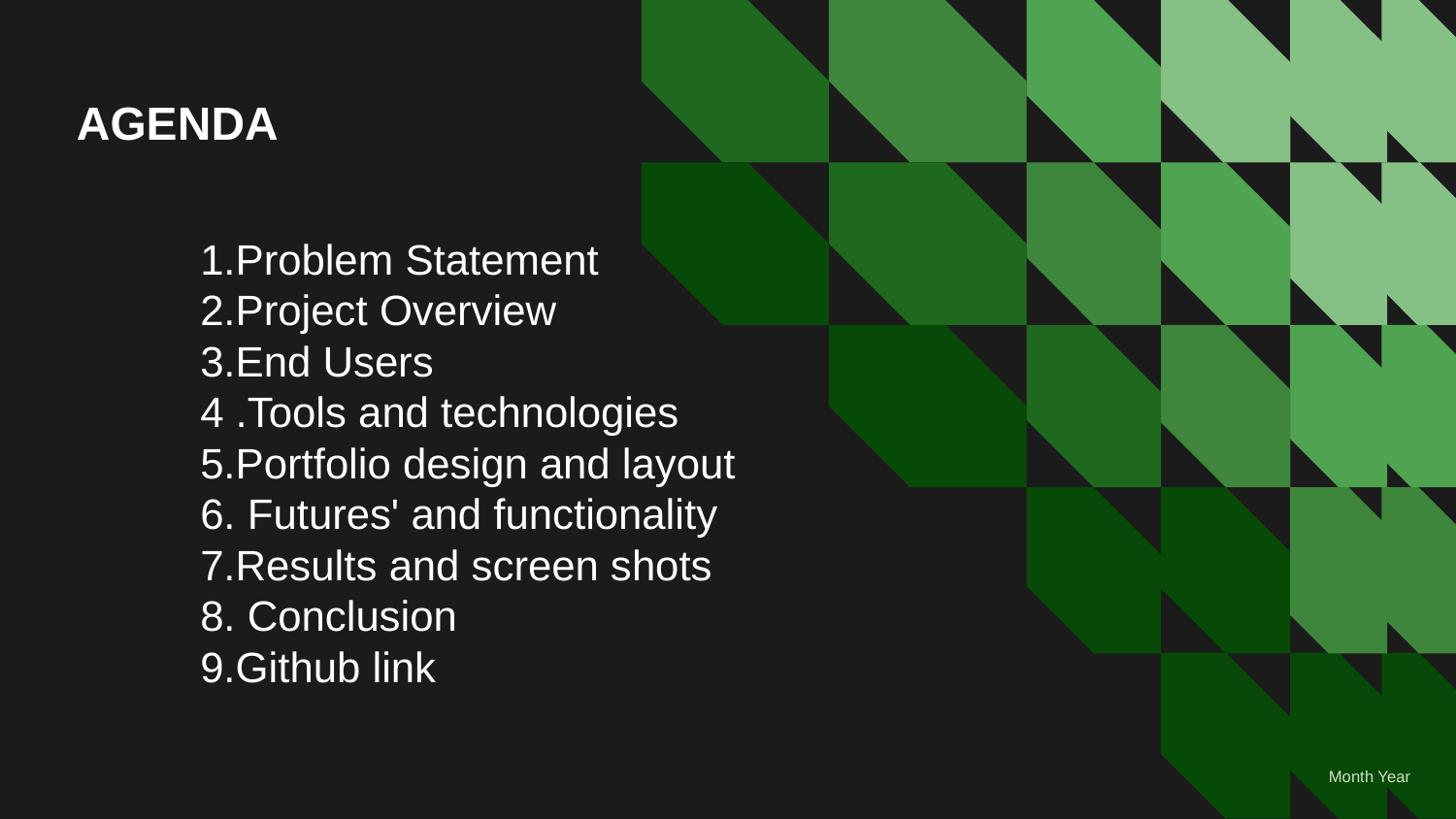

AGENDA
1.Problem Statement
2.Project Overview
3.End Users
4 .Tools and technologies
5.Portfolio design and layout
6. Futures' and functionality
7.Results and screen shots
8. Conclusion
9.Github link

Month Year
#